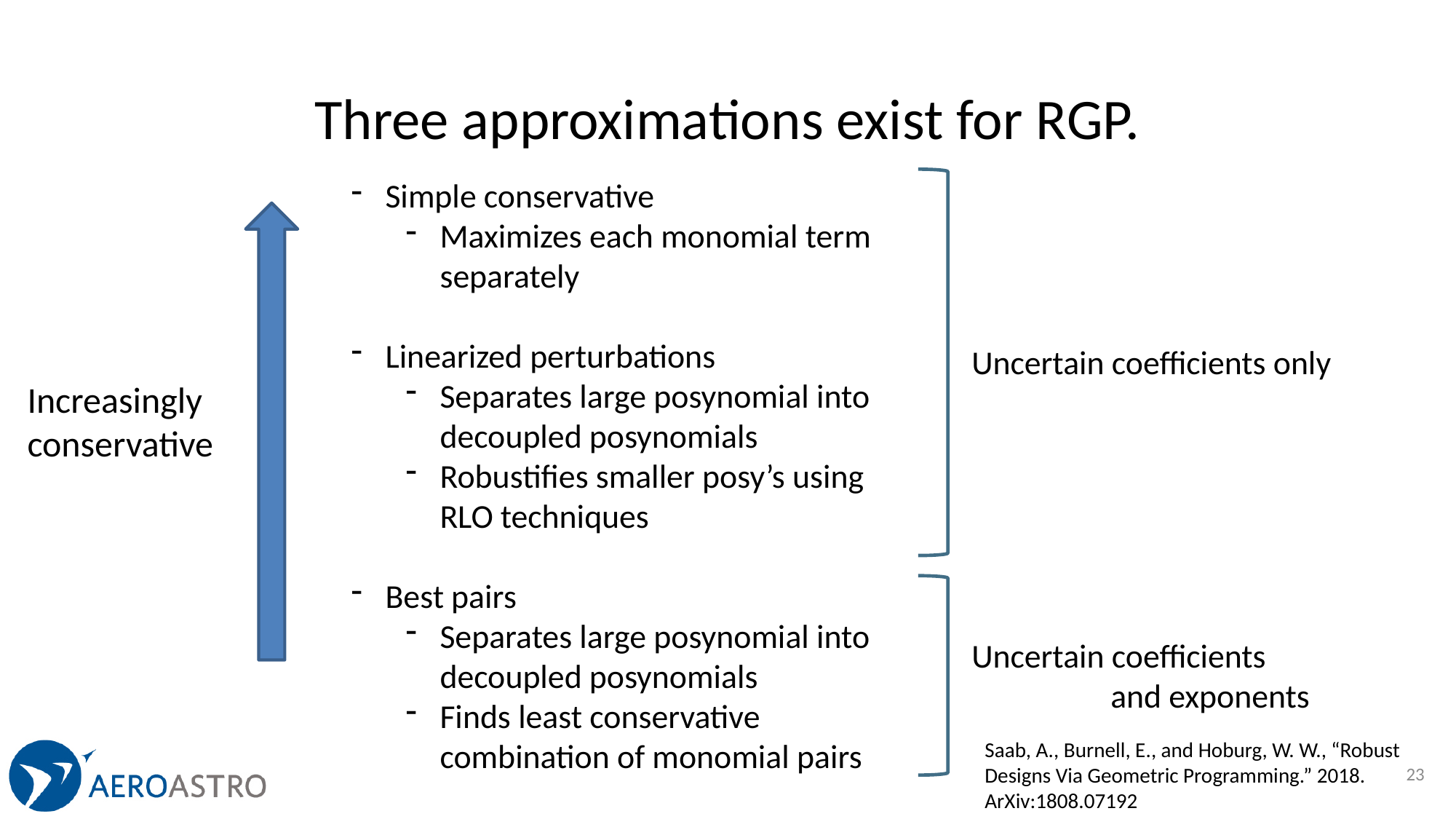

# Three approximations exist for RGP.

Simple conservative
Maximizes each monomial term separately

Linearized perturbations
Separates large posynomial into decoupled posynomials
Robustifies smaller posy’s using RLO techniques

Best pairs
Separates large posynomial into decoupled posynomials
Finds least conservative combination of monomial pairs

Uncertain coefficients only
Increasingly
conservative

Uncertain coefficients
	    and exponents
Saab, A., Burnell, E., and Hoburg, W. W., “Robust Designs Via Geometric Programming.” 2018. ArXiv:1808.07192
23